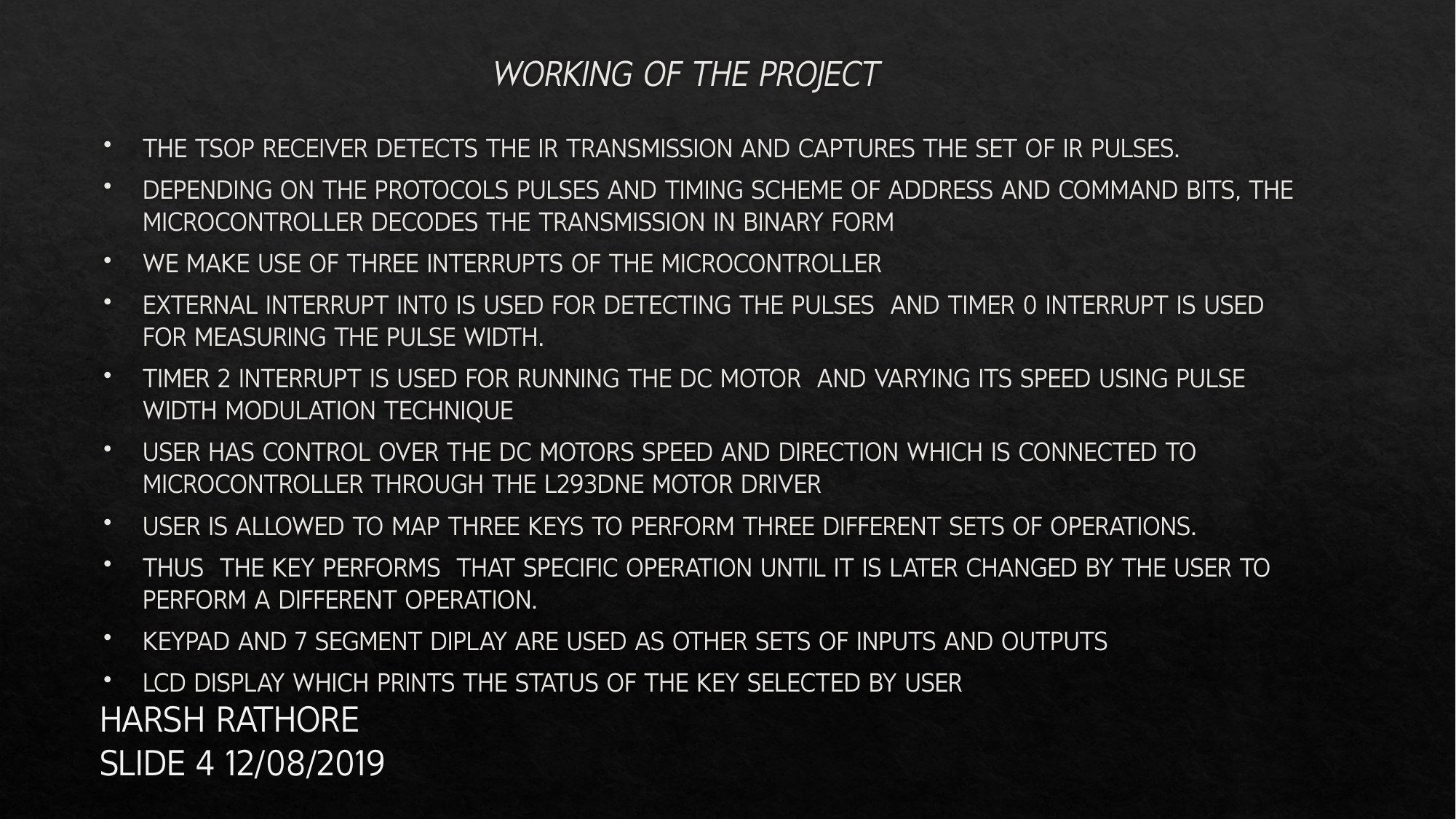

# WORKING OF THE PROJECT
THE TSOP RECEIVER DETECTS THE IR TRANSMISSION AND CAPTURES THE SET OF IR PULSES.
DEPENDING ON THE PROTOCOLS PULSES AND TIMING SCHEME OF ADDRESS AND COMMAND BITS, THE MICROCONTROLLER DECODES THE TRANSMISSION IN BINARY FORM
WE MAKE USE OF THREE INTERRUPTS OF THE MICROCONTROLLER
EXTERNAL INTERRUPT INT0 IS USED FOR DETECTING THE PULSES  AND TIMER 0 INTERRUPT IS USED FOR MEASURING THE PULSE WIDTH.
TIMER 2 INTERRUPT IS USED FOR RUNNING THE DC MOTOR  AND VARYING ITS SPEED USING PULSE WIDTH MODULATION TECHNIQUE
USER HAS CONTROL OVER THE DC MOTORS SPEED AND DIRECTION WHICH IS CONNECTED TO MICROCONTROLLER THROUGH THE L293DNE MOTOR DRIVER
USER IS ALLOWED TO MAP THREE KEYS TO PERFORM THREE DIFFERENT SETS OF OPERATIONS.
THUS  THE KEY PERFORMS  THAT SPECIFIC OPERATION UNTIL IT IS LATER CHANGED BY THE USER TO PERFORM A DIFFERENT OPERATION.
KEYPAD AND 7 SEGMENT DIPLAY ARE USED AS OTHER SETS OF INPUTS AND OUTPUTS
LCD DISPLAY WHICH PRINTS THE STATUS OF THE KEY SELECTED BY USER

HARSH RATHORE
SLIDE 4 12/08/2019